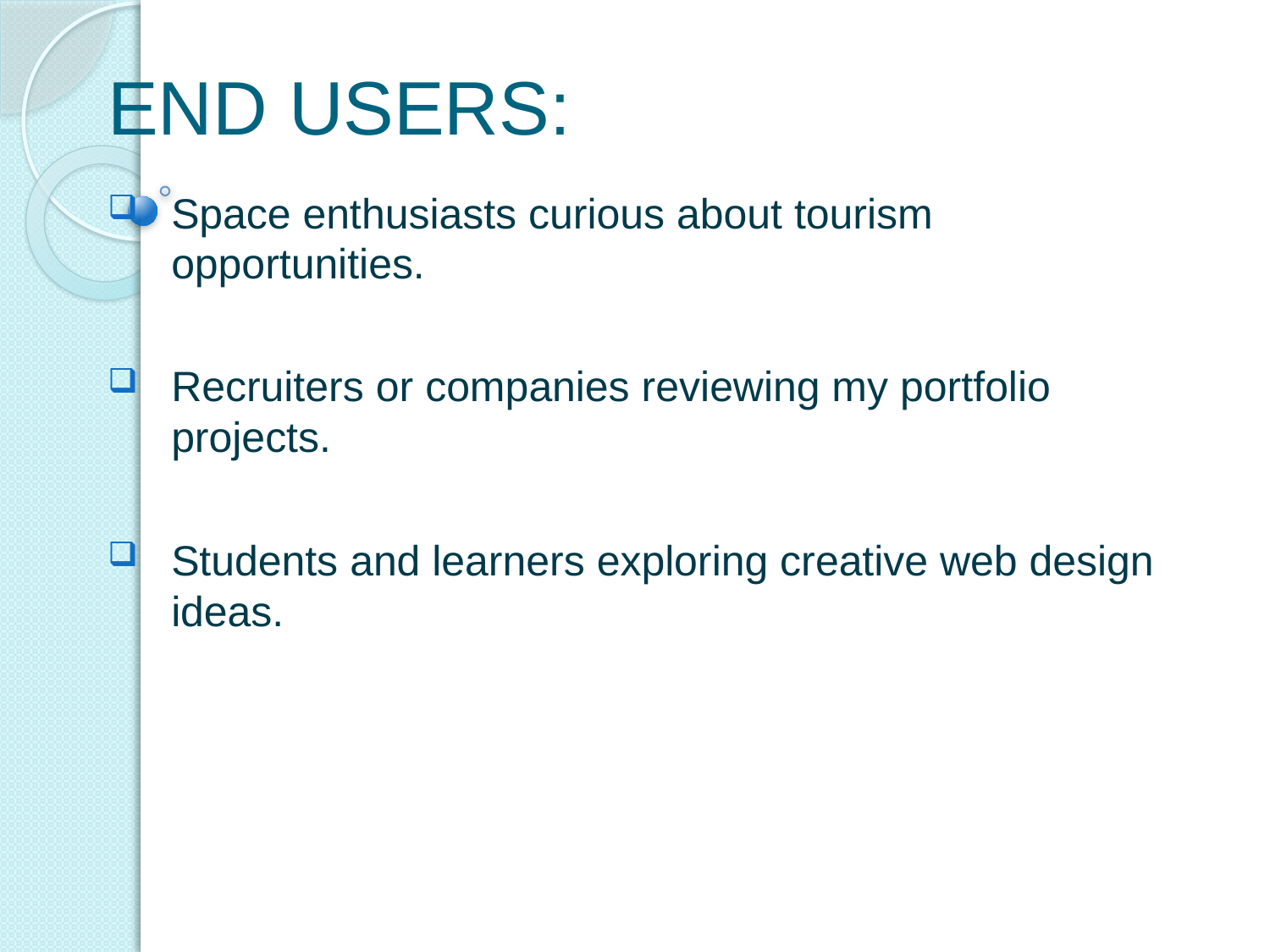

# END USERS:
Space enthusiasts curious about tourism opportunities.

Recruiters or companies reviewing my portfolio projects.

Students and learners exploring creative web design ideas.